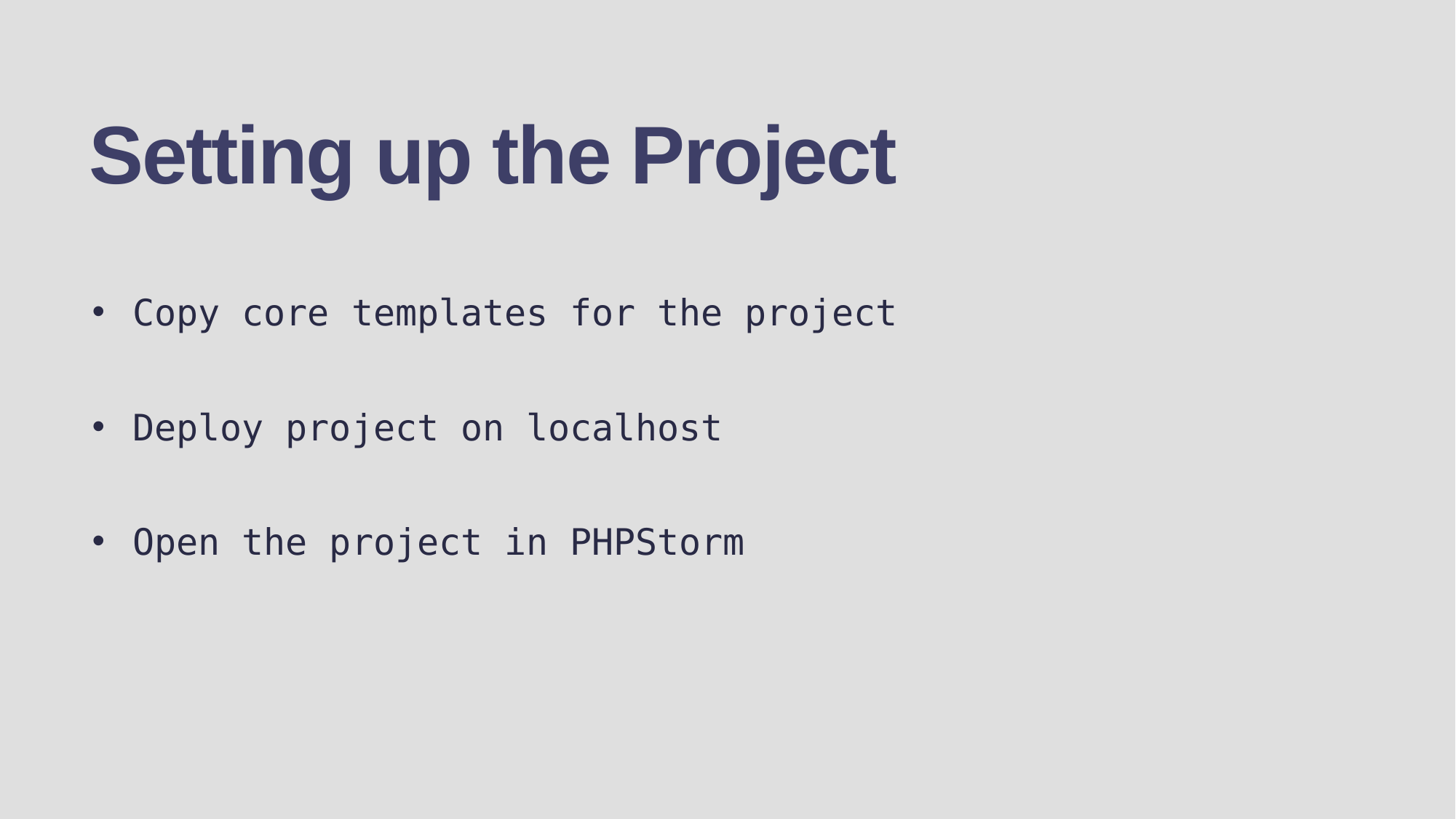

# Setting up the Project
Copy core templates for the project
Deploy project on localhost
Open the project in PHPStorm